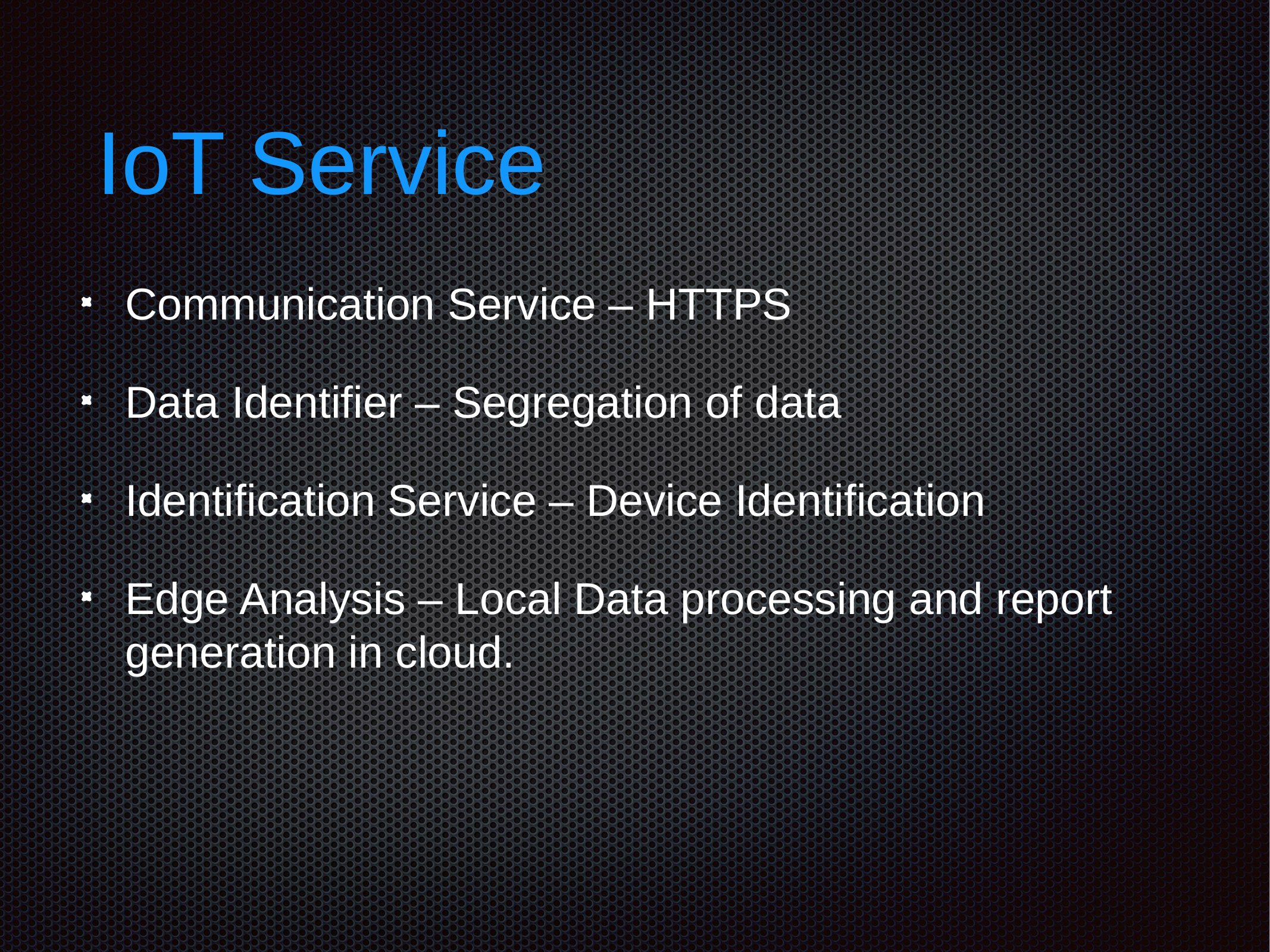

IoT Service
Communication Service – HTTPS
Data Identifier – Segregation of data
Identification Service – Device Identification
Edge Analysis – Local Data processing and report generation in cloud.